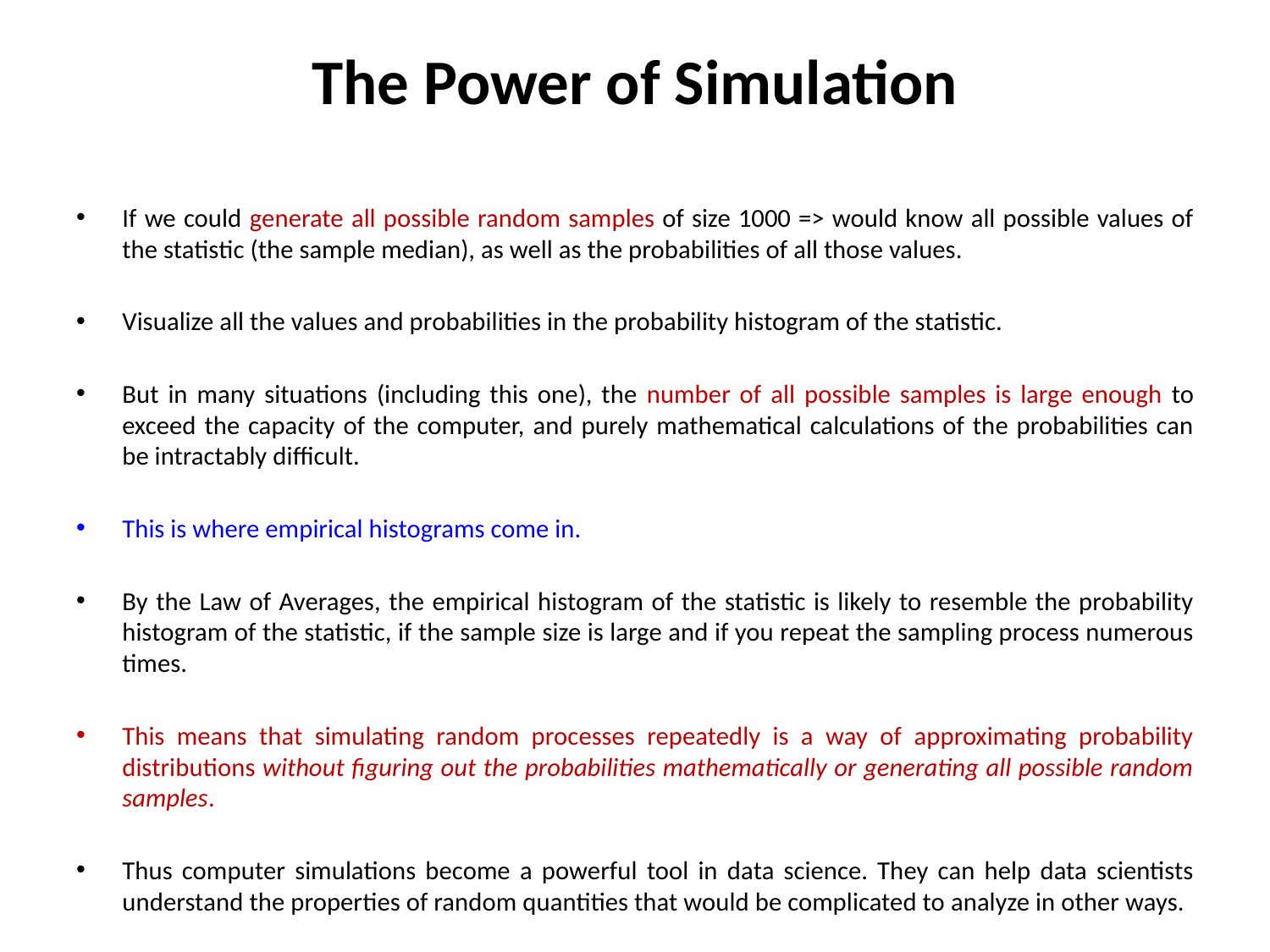

# The Power of Simulation

If we could generate all possible random samples of size 1000 => would know all possible values of the statistic (the sample median), as well as the probabilities of all those values.

Visualize all the values and probabilities in the probability histogram of the statistic.

But in many situations (including this one), the number of all possible samples is large enough to exceed the capacity of the computer, and purely mathematical calculations of the probabilities can be intractably difficult.

This is where empirical histograms come in.

By the Law of Averages, the empirical histogram of the statistic is likely to resemble the probability histogram of the statistic, if the sample size is large and if you repeat the sampling process numerous times.

This means that simulating random processes repeatedly is a way of approximating probability distributions without figuring out the probabilities mathematically or generating all possible random samples.

Thus computer simulations become a powerful tool in data science. They can help data scientists understand the properties of random quantities that would be complicated to analyze in other ways.